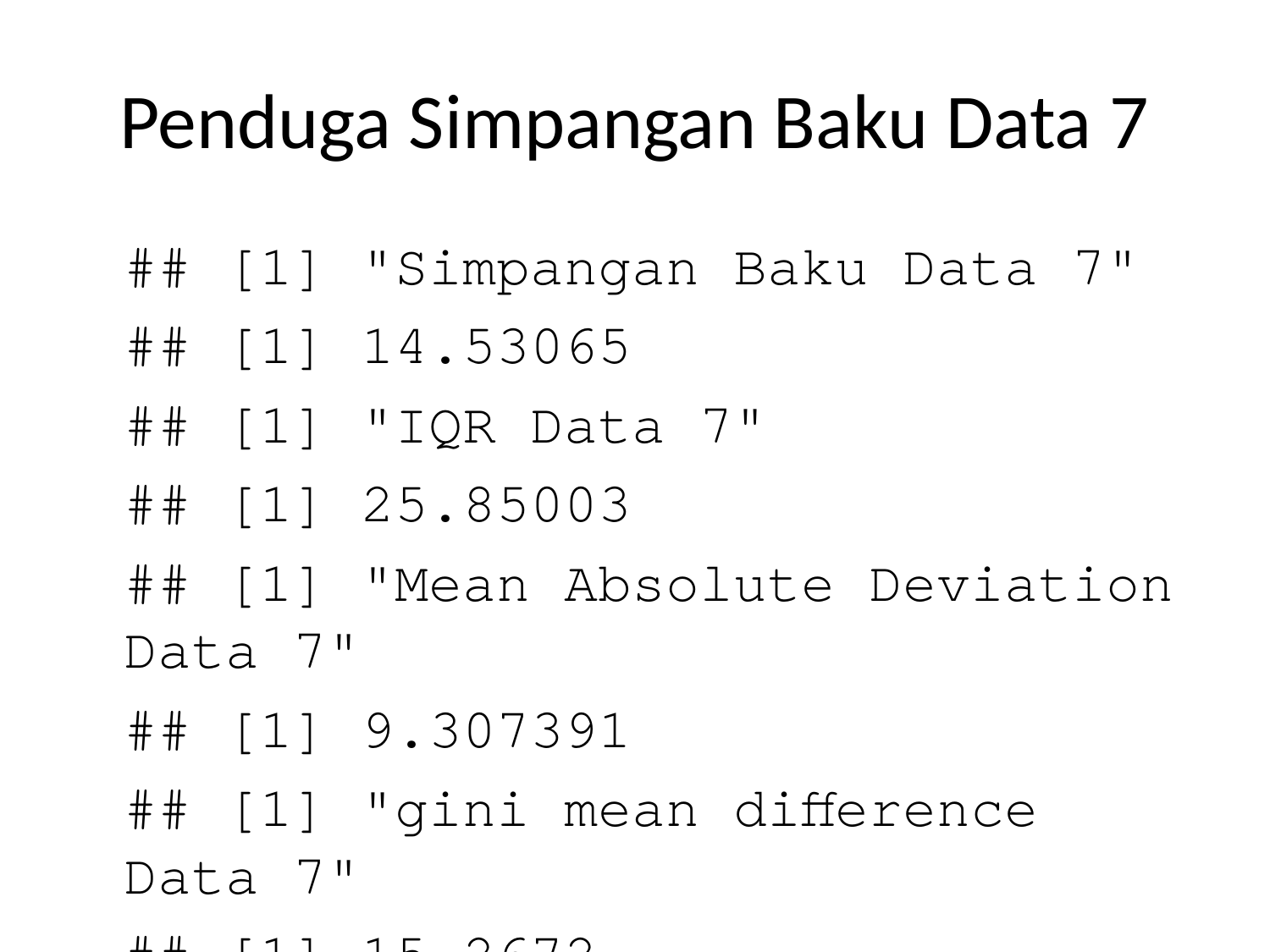

# Penduga Simpangan Baku Data 7
## [1] "Simpangan Baku Data 7"
## [1] 14.53065
## [1] "IQR Data 7"
## [1] 25.85003
## [1] "Mean Absolute Deviation Data 7"
## [1] 9.307391
## [1] "gini mean difference Data 7"
## [1] 15.2672